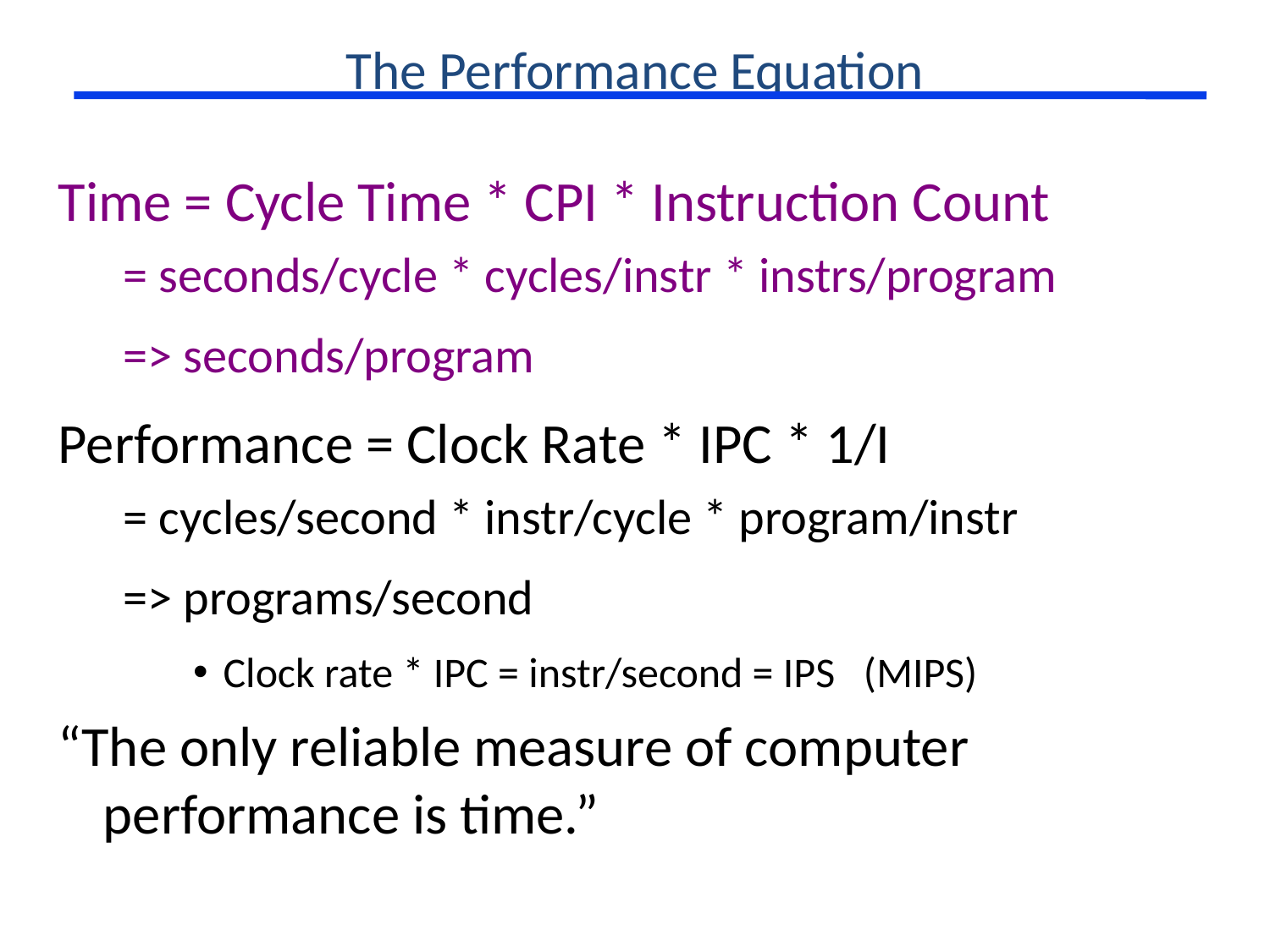

# The Performance Equation

Time = Cycle Time * CPI * Instruction Count
= seconds/cycle * cycles/instr * instrs/program
=> seconds/program
Performance = Clock Rate * IPC * 1/I
= cycles/second * instr/cycle * program/instr
=> programs/second
Clock rate * IPC = instr/second = IPS   (MIPS)
“The only reliable measure of computer performance is time.”